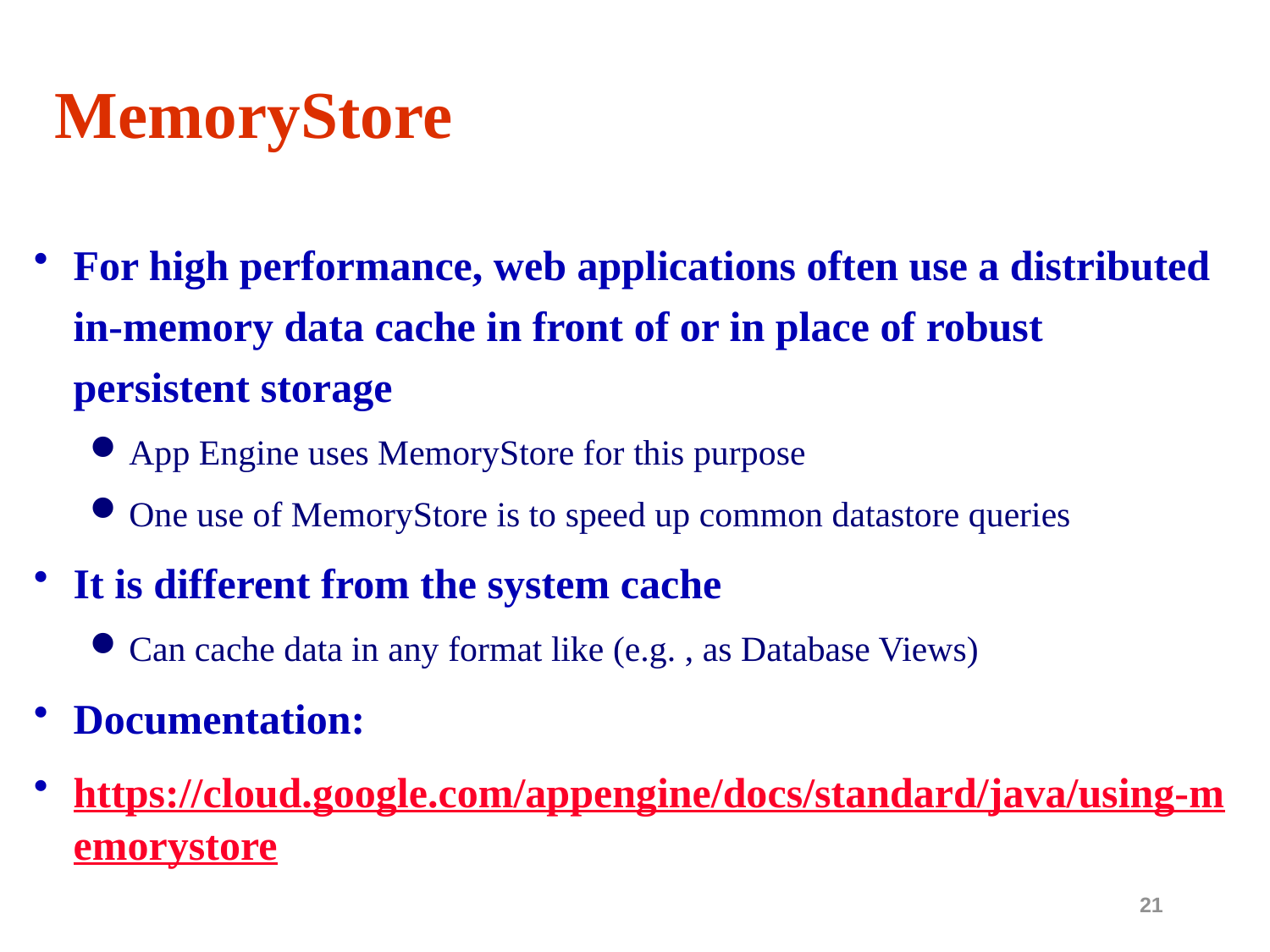

# MemoryStore
For high performance, web applications often use a distributed in-memory data cache in front of or in place of robust persistent storage
App Engine uses MemoryStore for this purpose
One use of MemoryStore is to speed up common datastore queries
It is different from the system cache
Can cache data in any format like (e.g. , as Database Views)
Documentation:
https://cloud.google.com/appengine/docs/standard/java/using-memorystore